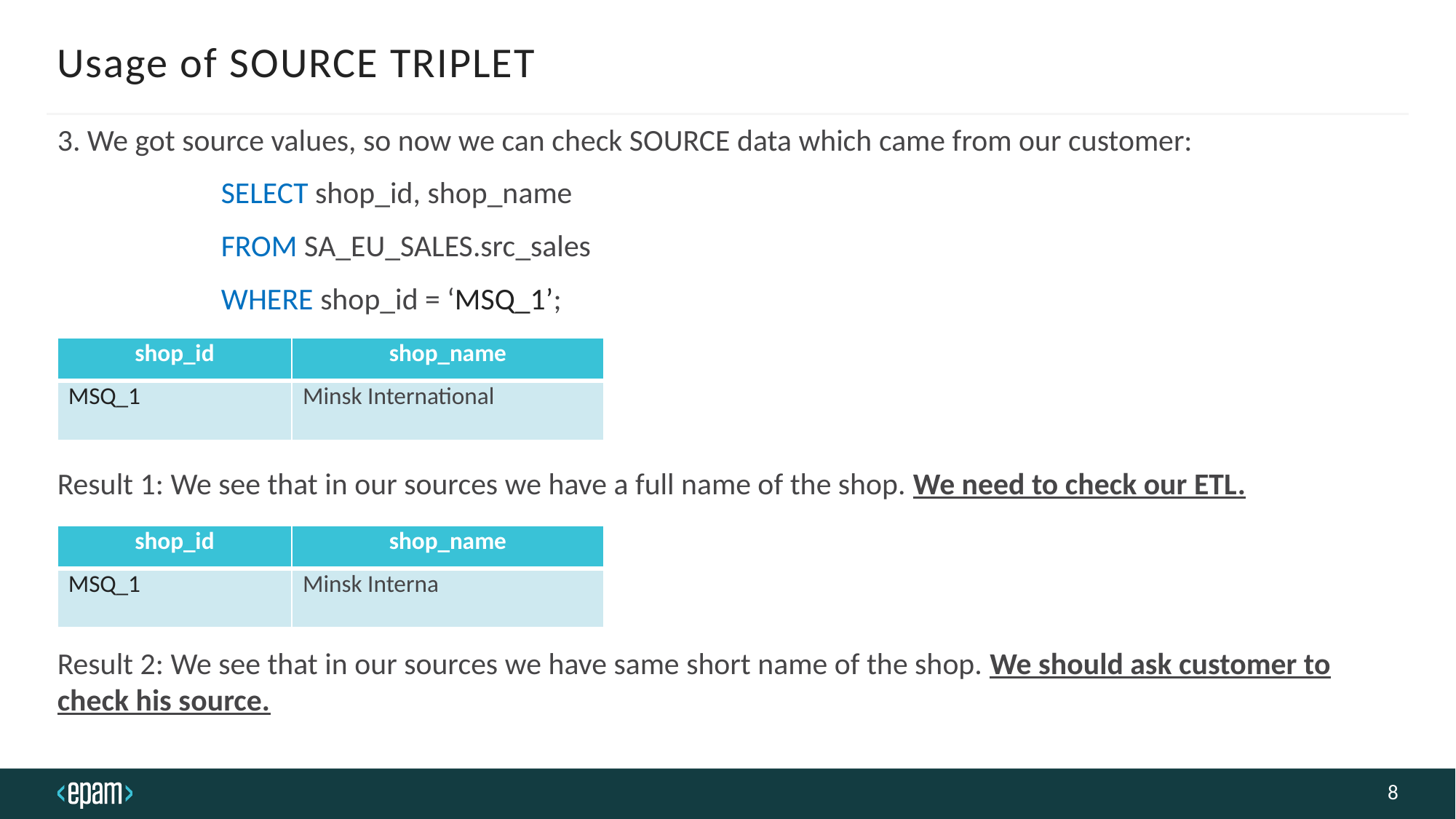

# Usage of SOURCE TRIPLET
3. We got source values, so now we can check SOURCE data which came from our customer:
	SELECT shop_id, shop_name
	FROM SA_EU_SALES.src_sales
	WHERE shop_id = ‘MSQ_1’;

Result 1: We see that in our sources we have a full name of the shop. We need to check our ETL.

Result 2: We see that in our sources we have same short name of the shop. We should ask customer to check his source.

| shop\_id | shop\_name |
| --- | --- |
| MSQ\_1 | Minsk International |
| shop\_id | shop\_name |
| --- | --- |
| MSQ\_1 | Minsk Interna |
8